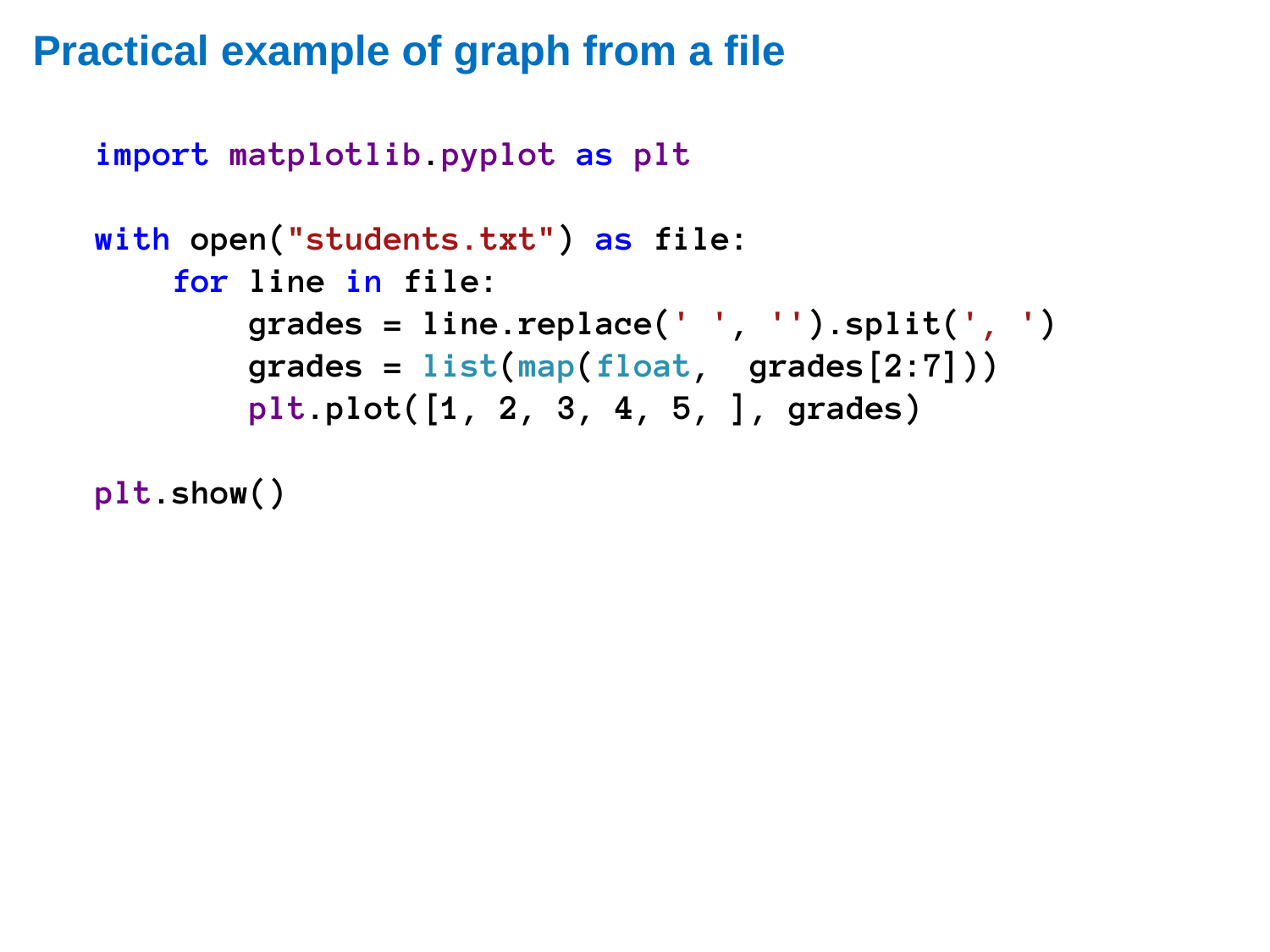

# Practical example of graph from a file
import matplotlib.pyplot as plt

with open("students.txt") as file:
    for line in file:
        grades = line.replace(' ', '').split(', ')
        grades = list(map(float,  grades[2:7]))
        plt.plot([1, 2, 3, 4, 5, ], grades)

plt.show()